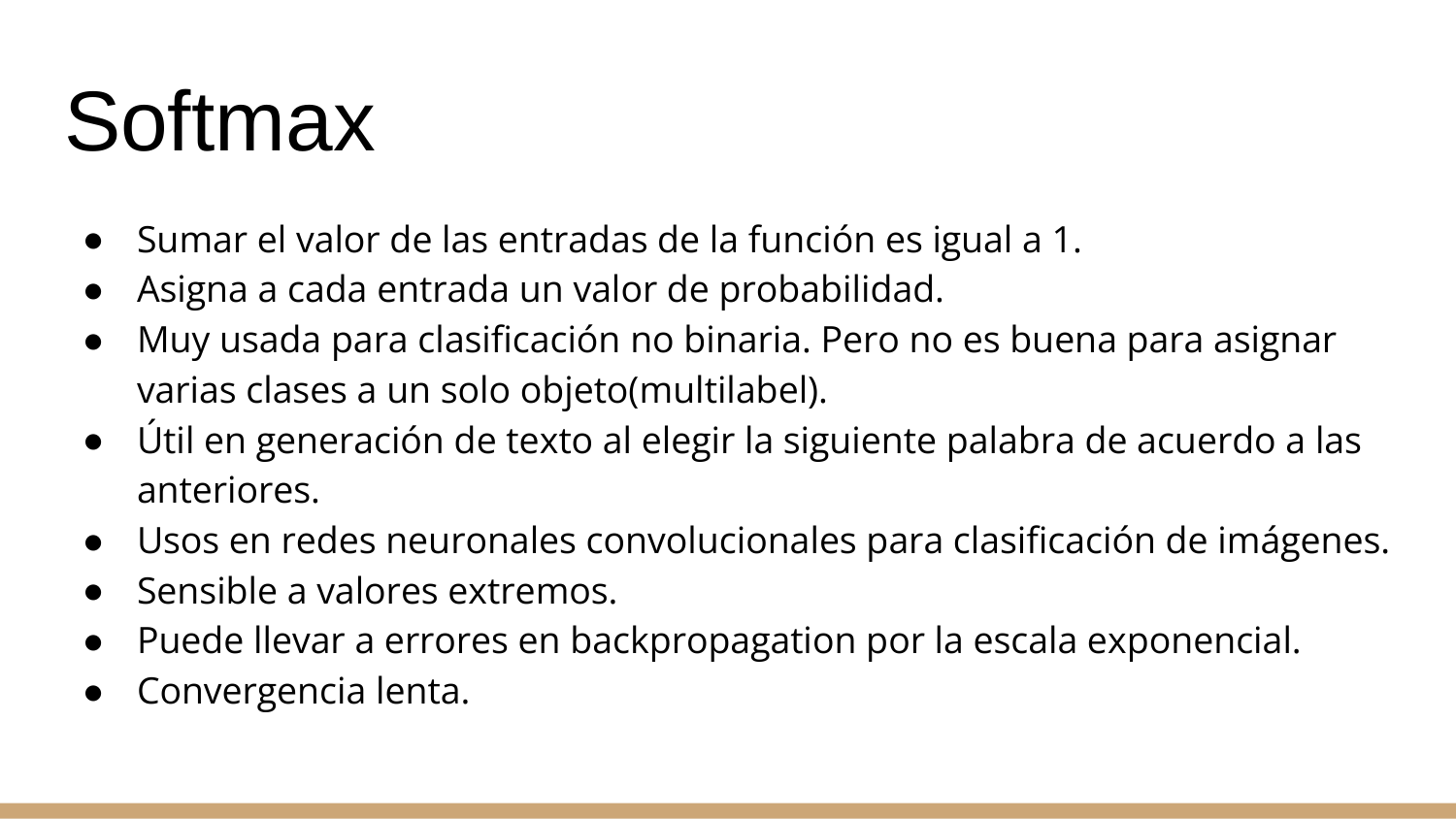

# Softmax
Sumar el valor de las entradas de la función es igual a 1.
Asigna a cada entrada un valor de probabilidad.
Muy usada para clasificación no binaria. Pero no es buena para asignar varias clases a un solo objeto(multilabel).
Útil en generación de texto al elegir la siguiente palabra de acuerdo a las anteriores.
Usos en redes neuronales convolucionales para clasificación de imágenes.
Sensible a valores extremos.
Puede llevar a errores en backpropagation por la escala exponencial.
Convergencia lenta.